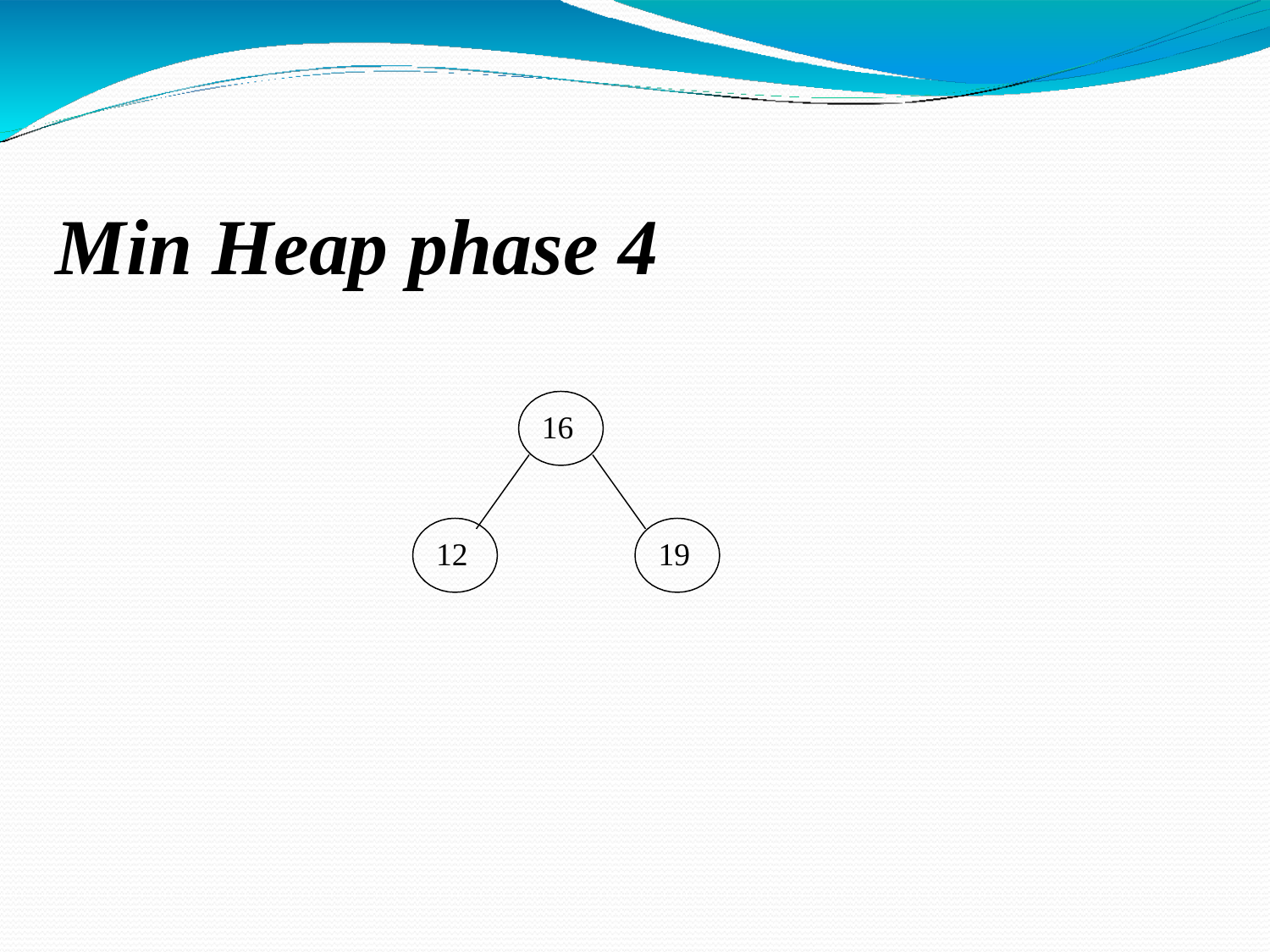

# Min Heap phase 4

16

12
19